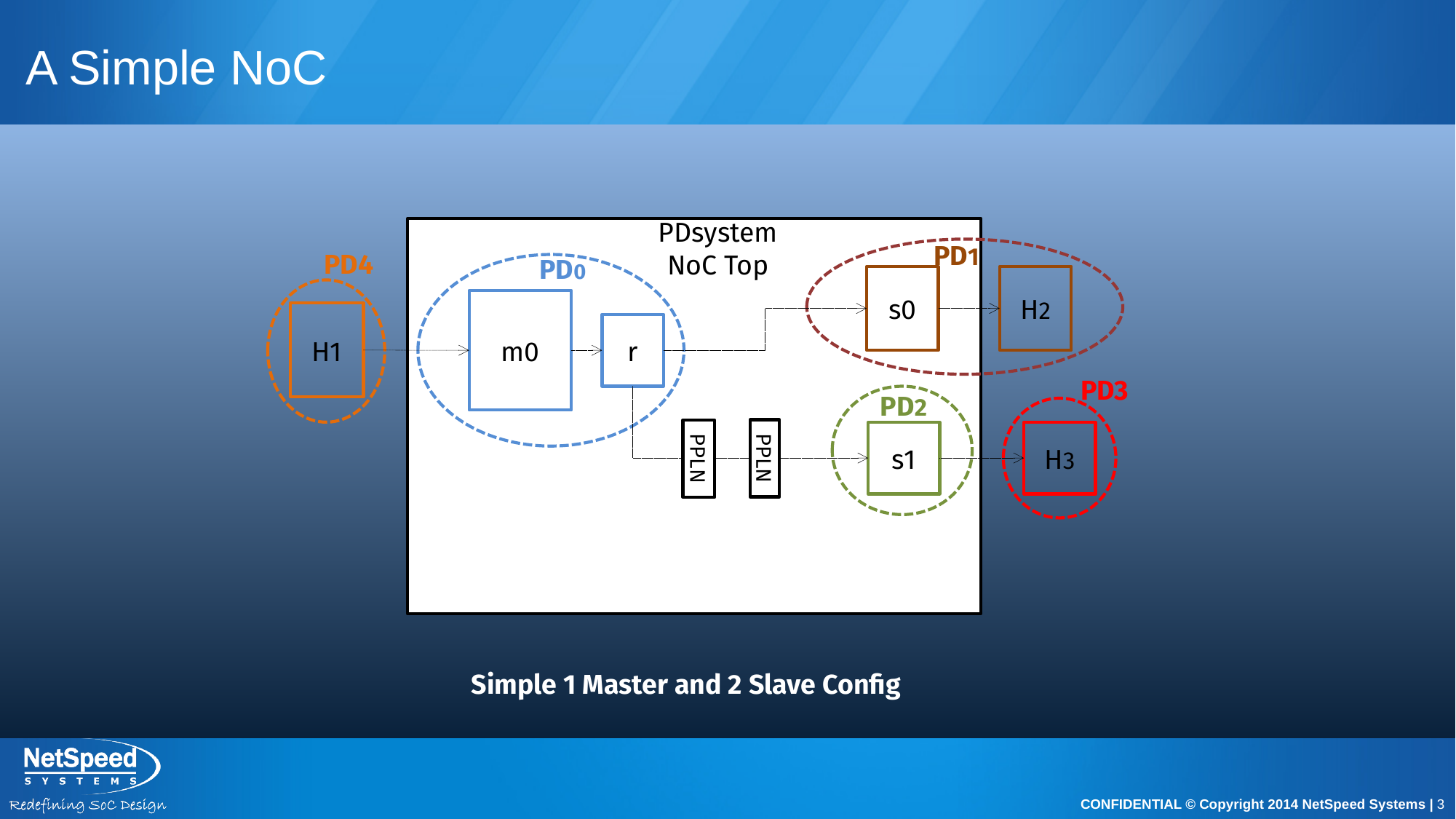

# A Simple NoC

PDsystem NoC Top

PD1

PD4
PD0

s0
H2

m0
H1
r
PD3
PD2

s1
H3
PPLN
PPLN
Simple 1 Master and 2 Slave Config